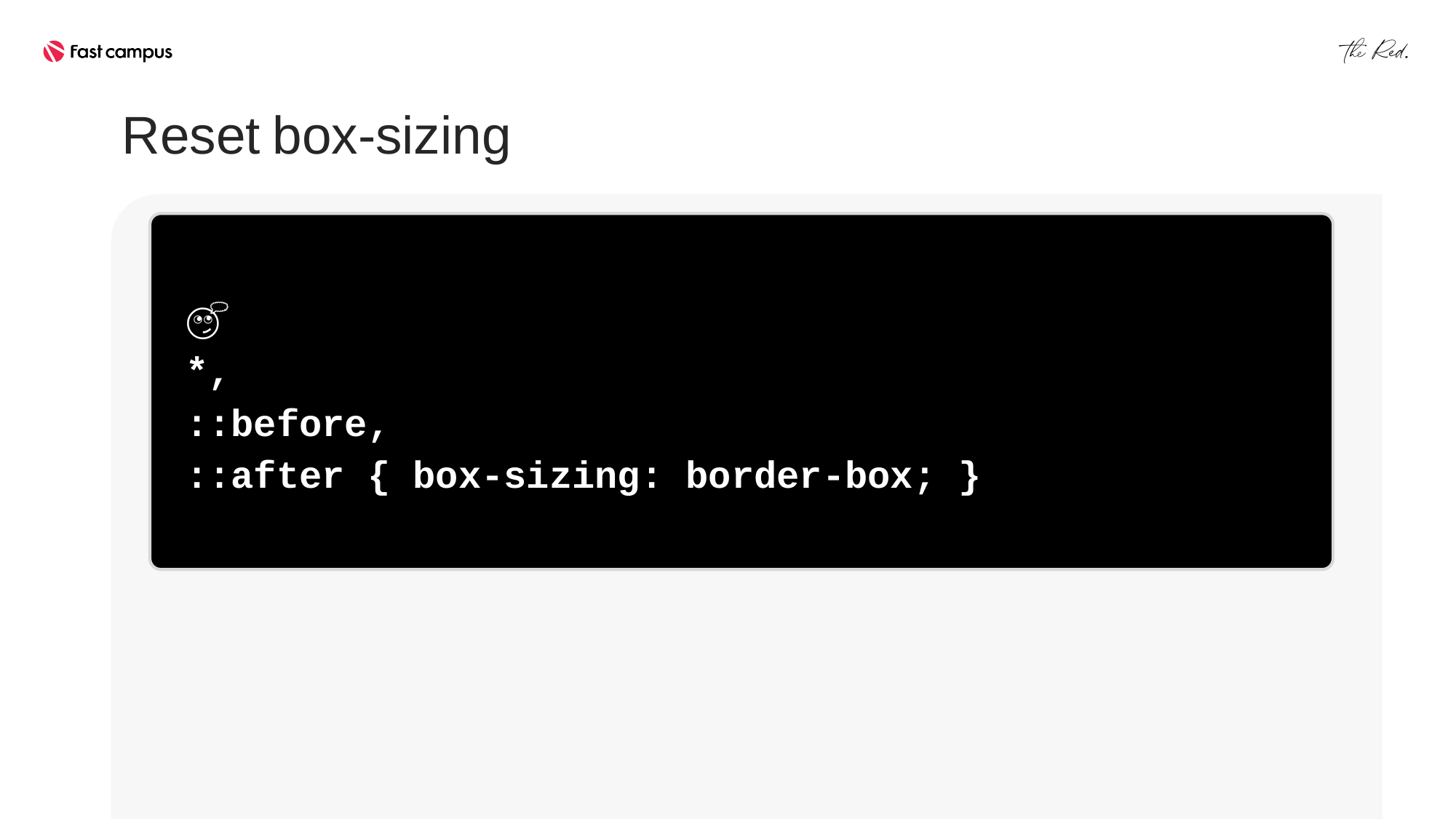

Reset box-sizing
🤔
*,
::before,
::after { box-sizing: border-box; }